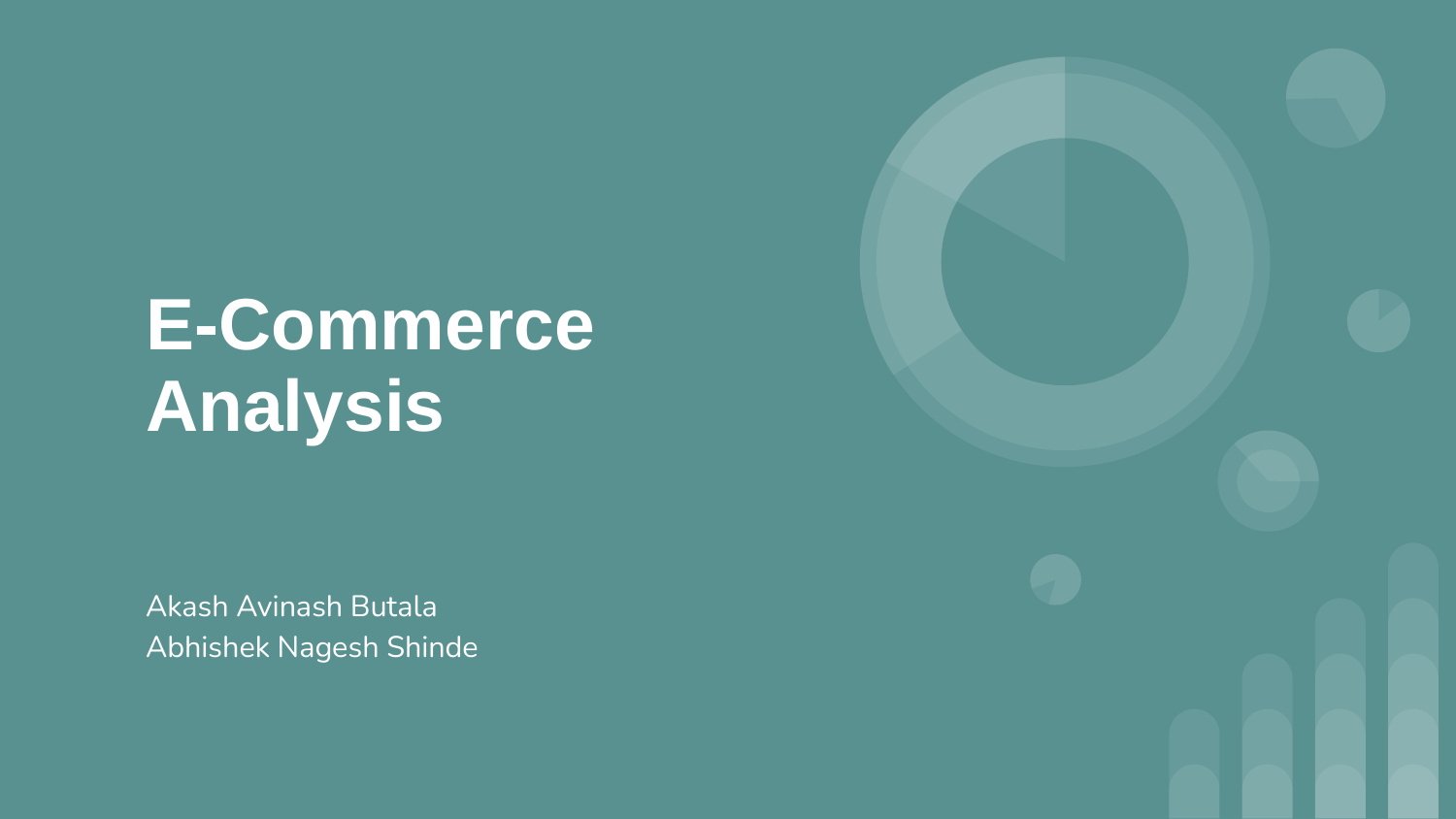

# E-Commerce Analysis

Akash Avinash Butala
Abhishek Nagesh Shinde